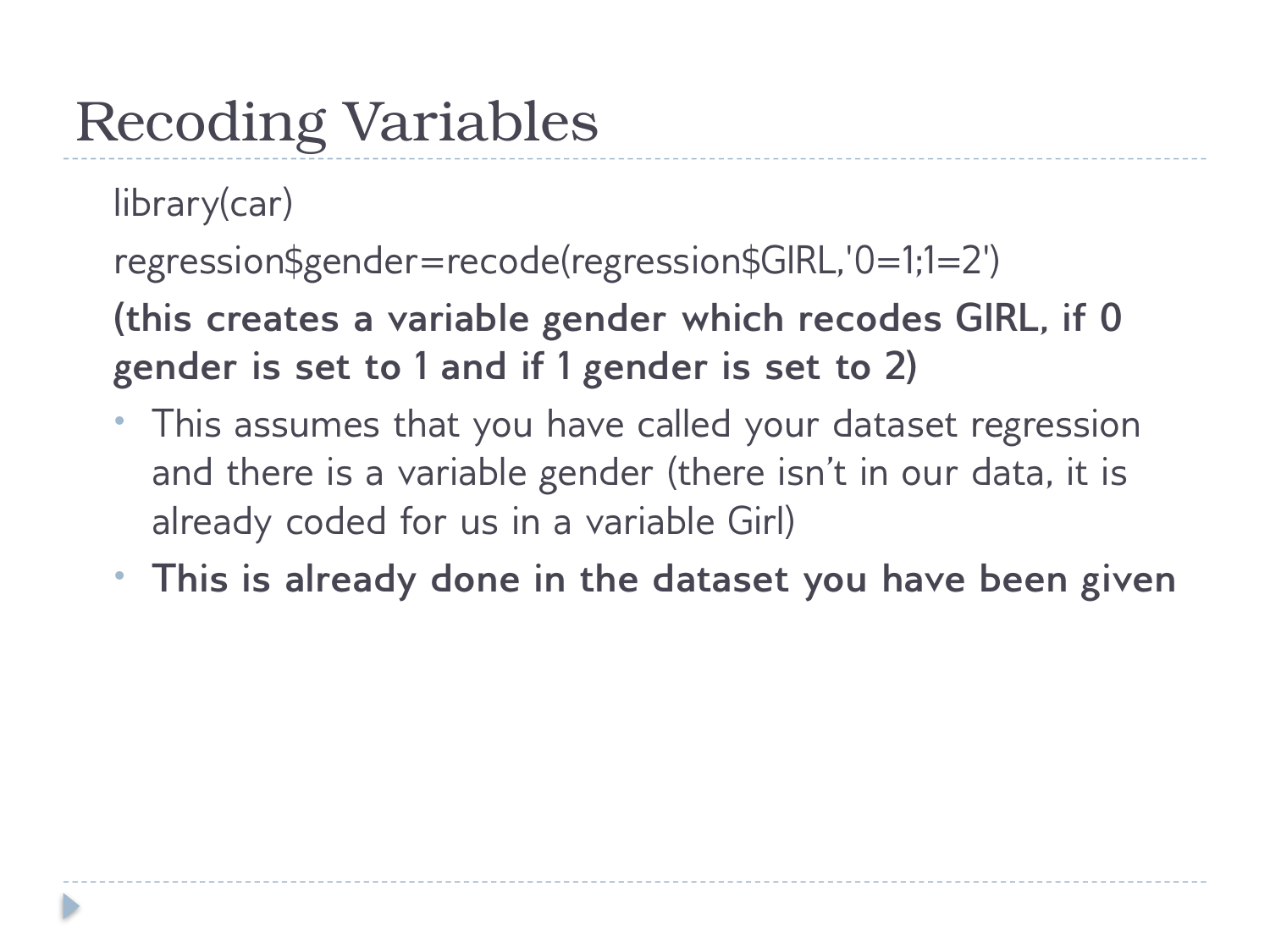

# Recoding Variables
library(car)
regression$gender=recode(regression$GIRL,'0=1;1=2')
(this creates a variable gender which recodes GIRL, if 0 gender is set to 1 and if 1 gender is set to 2)
This assumes that you have called your dataset regression and there is a variable gender (there isn’t in our data, it is already coded for us in a variable Girl)
This is already done in the dataset you have been given